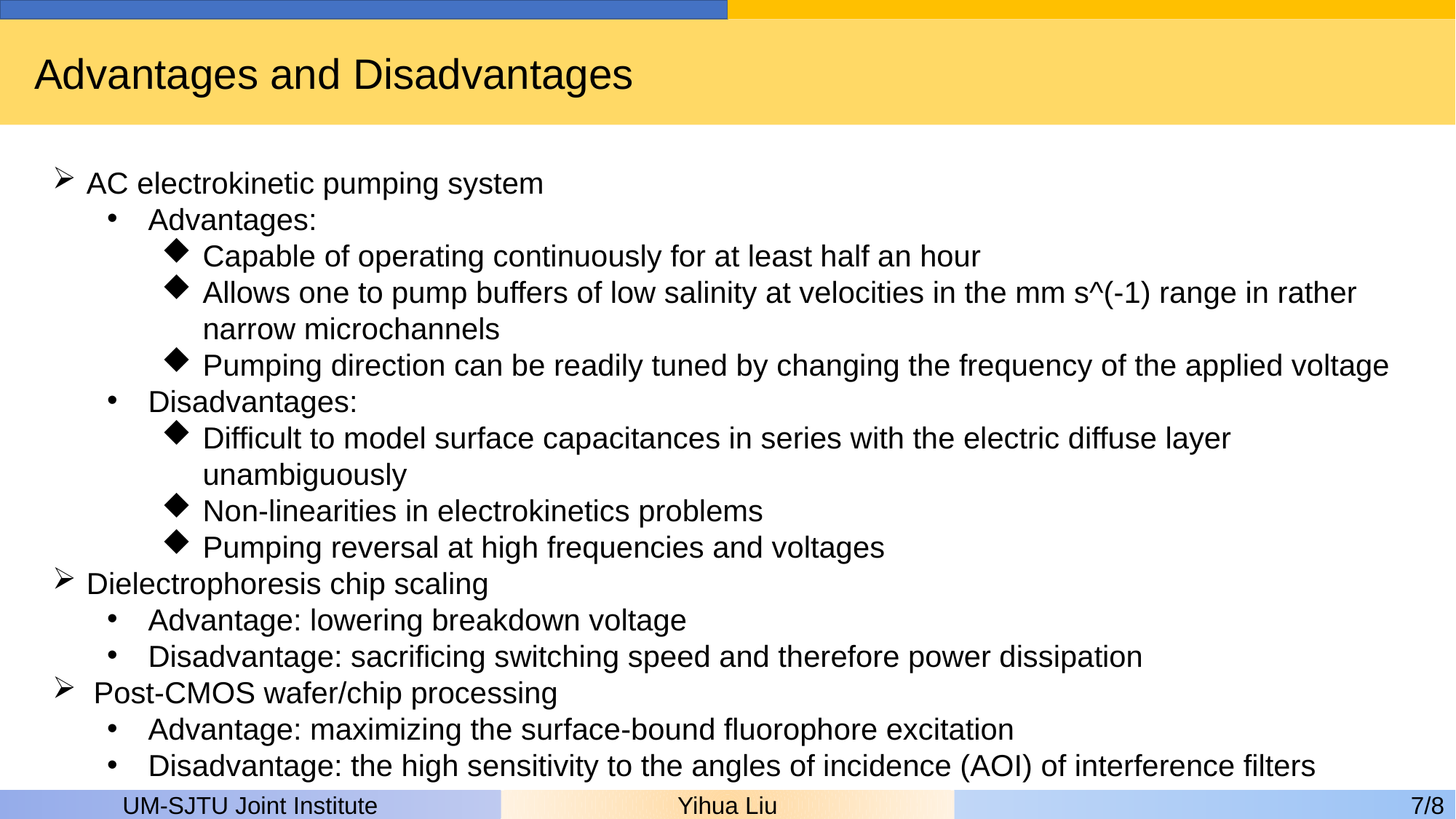

Advantages and Disadvantages
AC electrokinetic pumping system
Advantages:
Capable of operating continuously for at least half an hour
Allows one to pump buffers of low salinity at velocities in the mm s^(-1) range in rather narrow microchannels
Pumping direction can be readily tuned by changing the frequency of the applied voltage
Disadvantages:
Difficult to model surface capacitances in series with the electric diffuse layer unambiguously
Non-linearities in electrokinetics problems
Pumping reversal at high frequencies and voltages
Dielectrophoresis chip scaling
Advantage: lowering breakdown voltage
Disadvantage: sacrificing switching speed and therefore power dissipation
Post-CMOS wafer/chip processing
Advantage: maximizing the surface-bound fluorophore excitation
Disadvantage: the high sensitivity to the angles of incidence (AOI) of interference filters
Yihua Liu
7/8
UM-SJTU Joint Institute